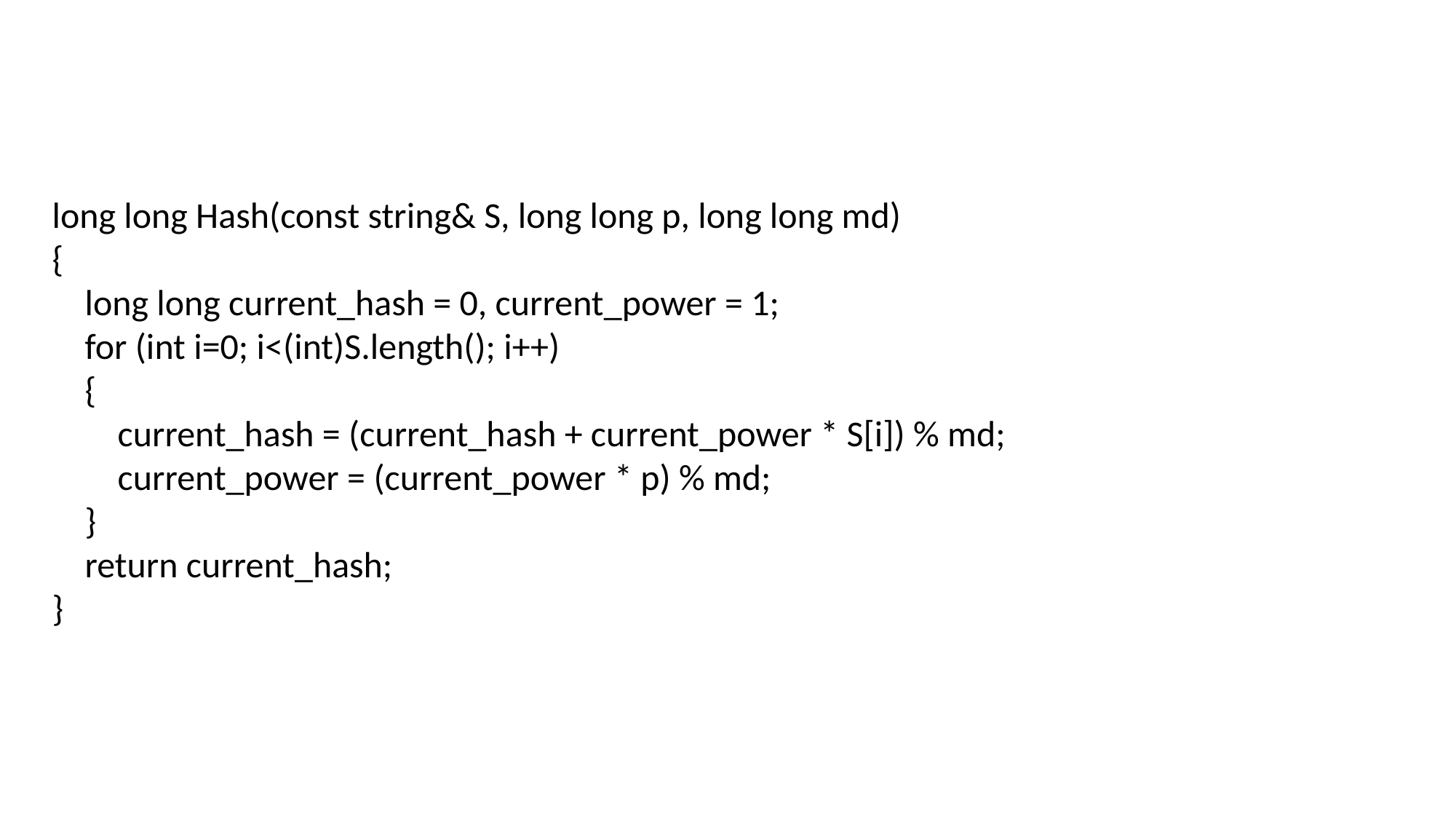

long long Hash(const string& S, long long p, long long md)
{
    long long current_hash = 0, current_power = 1;
    for (int i=0; i<(int)S.length(); i++)
    {
        current_hash = (current_hash + current_power * S[i]) % md;
        current_power = (current_power * p) % md;
    }
    return current_hash;
}